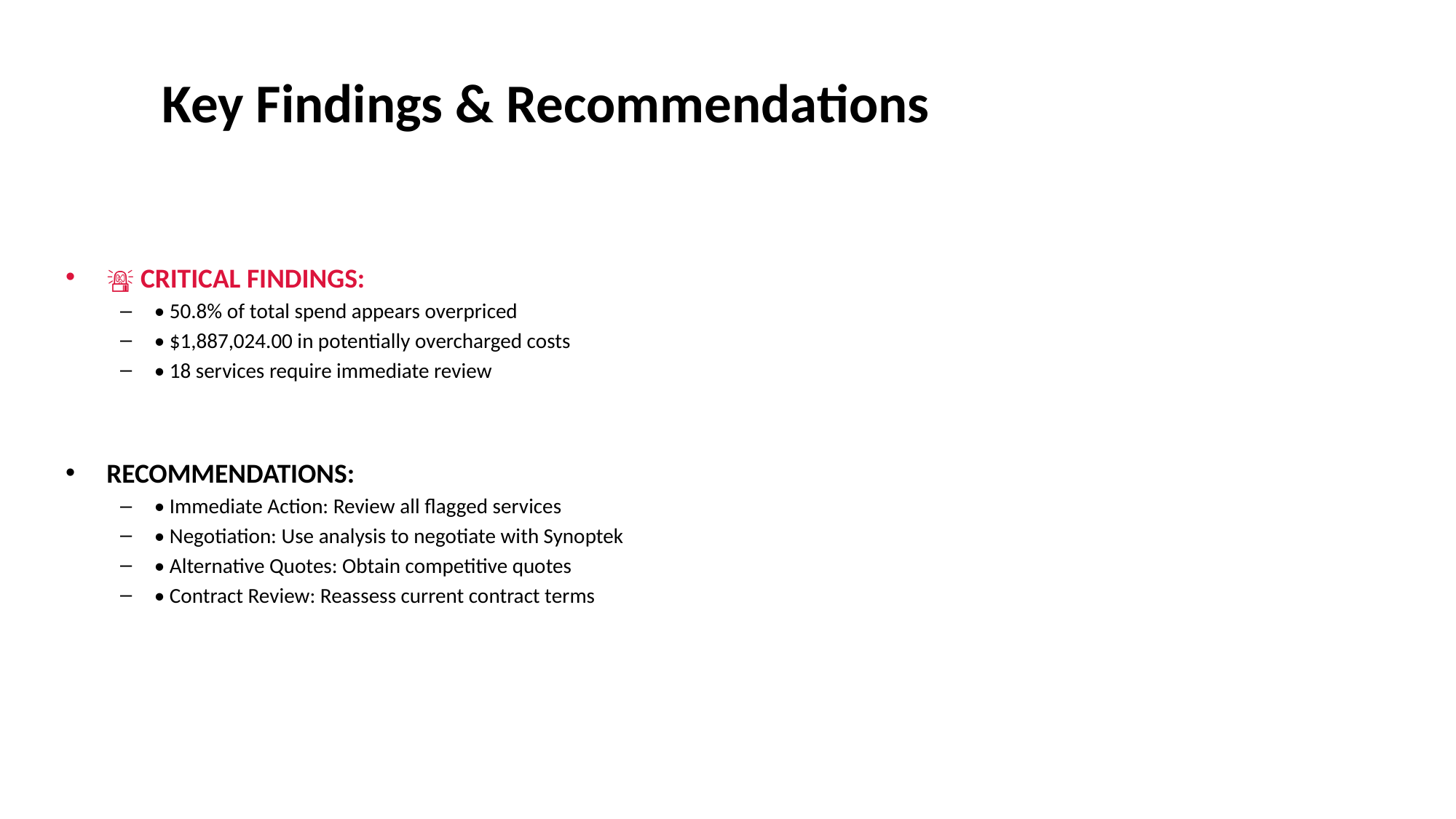

# Key Findings & Recommendations

🚨 CRITICAL FINDINGS:
• 50.8% of total spend appears overpriced
• $1,887,024.00 in potentially overcharged costs
• 18 services require immediate review

RECOMMENDATIONS:
• Immediate Action: Review all flagged services
• Negotiation: Use analysis to negotiate with Synoptek
• Alternative Quotes: Obtain competitive quotes
• Contract Review: Reassess current contract terms